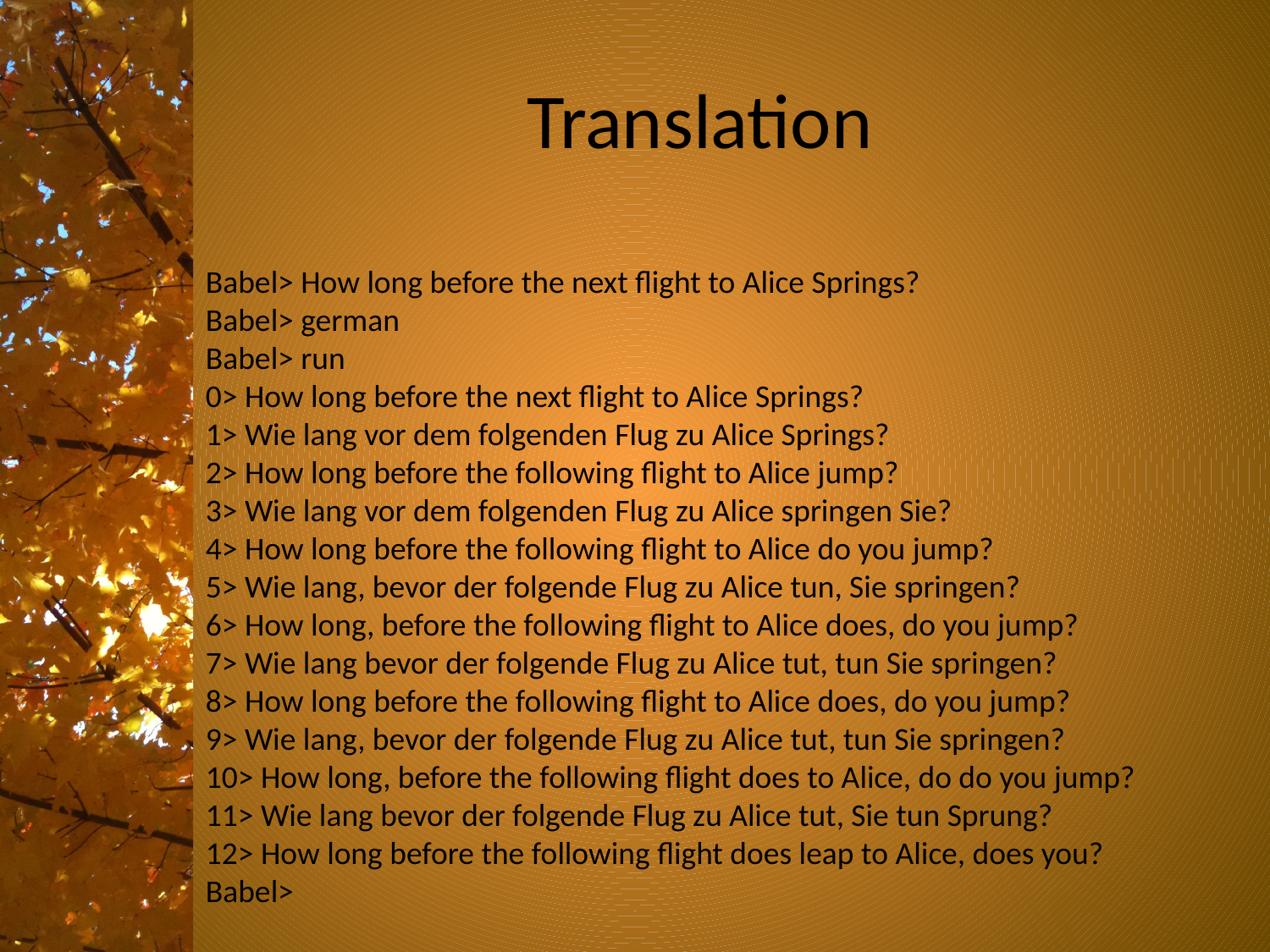

# Translation
Babel> How long before the next flight to Alice Springs?
Babel> german
Babel> run
0> How long before the next flight to Alice Springs?
1> Wie lang vor dem folgenden Flug zu Alice Springs?
2> How long before the following flight to Alice jump?
3> Wie lang vor dem folgenden Flug zu Alice springen Sie?
4> How long before the following flight to Alice do you jump?
5> Wie lang, bevor der folgende Flug zu Alice tun, Sie springen?
6> How long, before the following flight to Alice does, do you jump?
7> Wie lang bevor der folgende Flug zu Alice tut, tun Sie springen?
8> How long before the following flight to Alice does, do you jump?
9> Wie lang, bevor der folgende Flug zu Alice tut, tun Sie springen?
10> How long, before the following flight does to Alice, do do you jump?
11> Wie lang bevor der folgende Flug zu Alice tut, Sie tun Sprung?
12> How long before the following flight does leap to Alice, does you?
Babel>